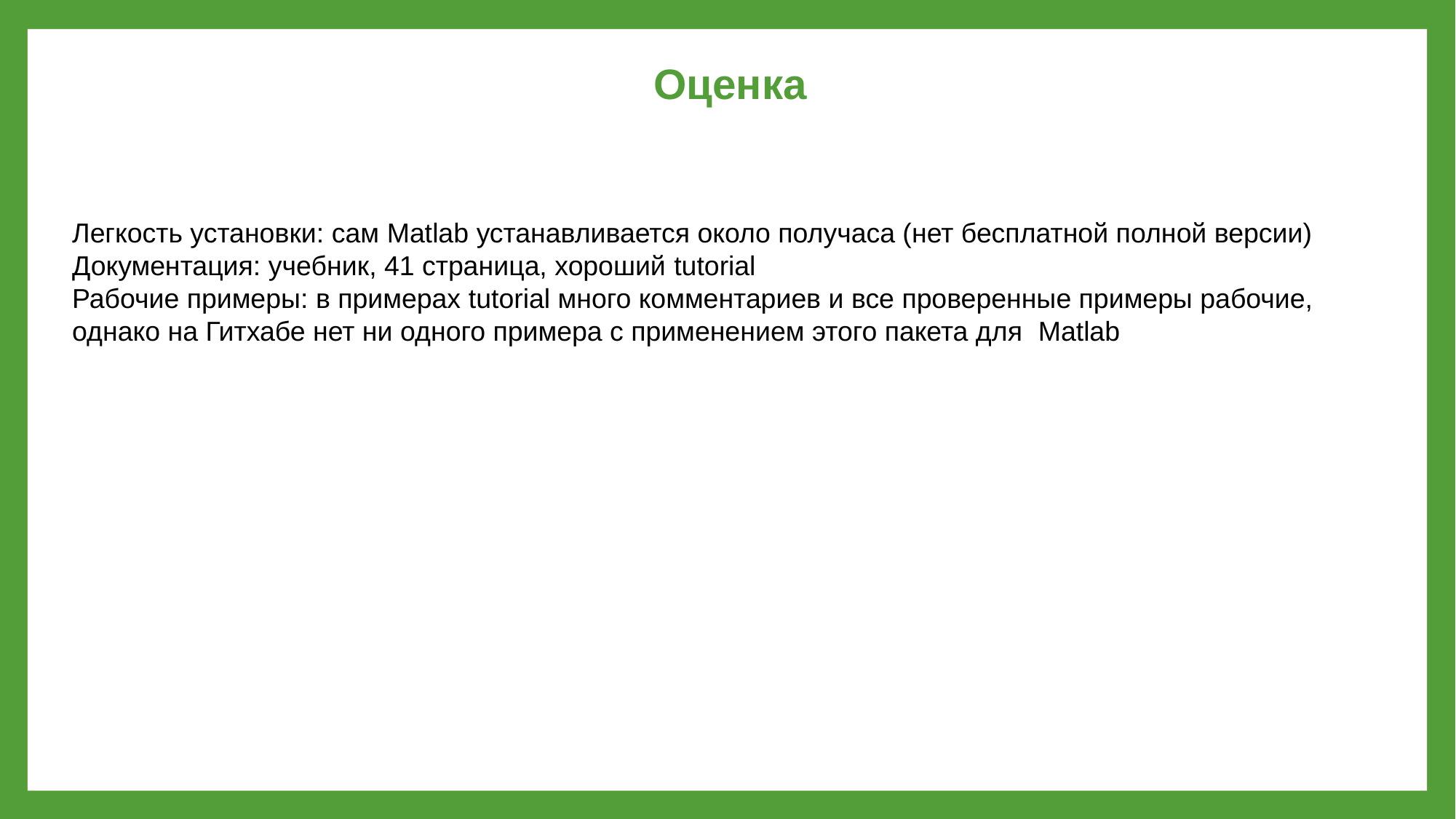

Оценка
Легкость установки: сам Matlab устанавливается около получаса (нет бесплатной полной версии)
Документация: учебник, 41 страница, хороший tutorial
Рабочие примеры: в примерах tutorial много комментариев и все проверенные примеры рабочие, однако на Гитхабе нет ни одного примера с применением этого пакета для  Matlab